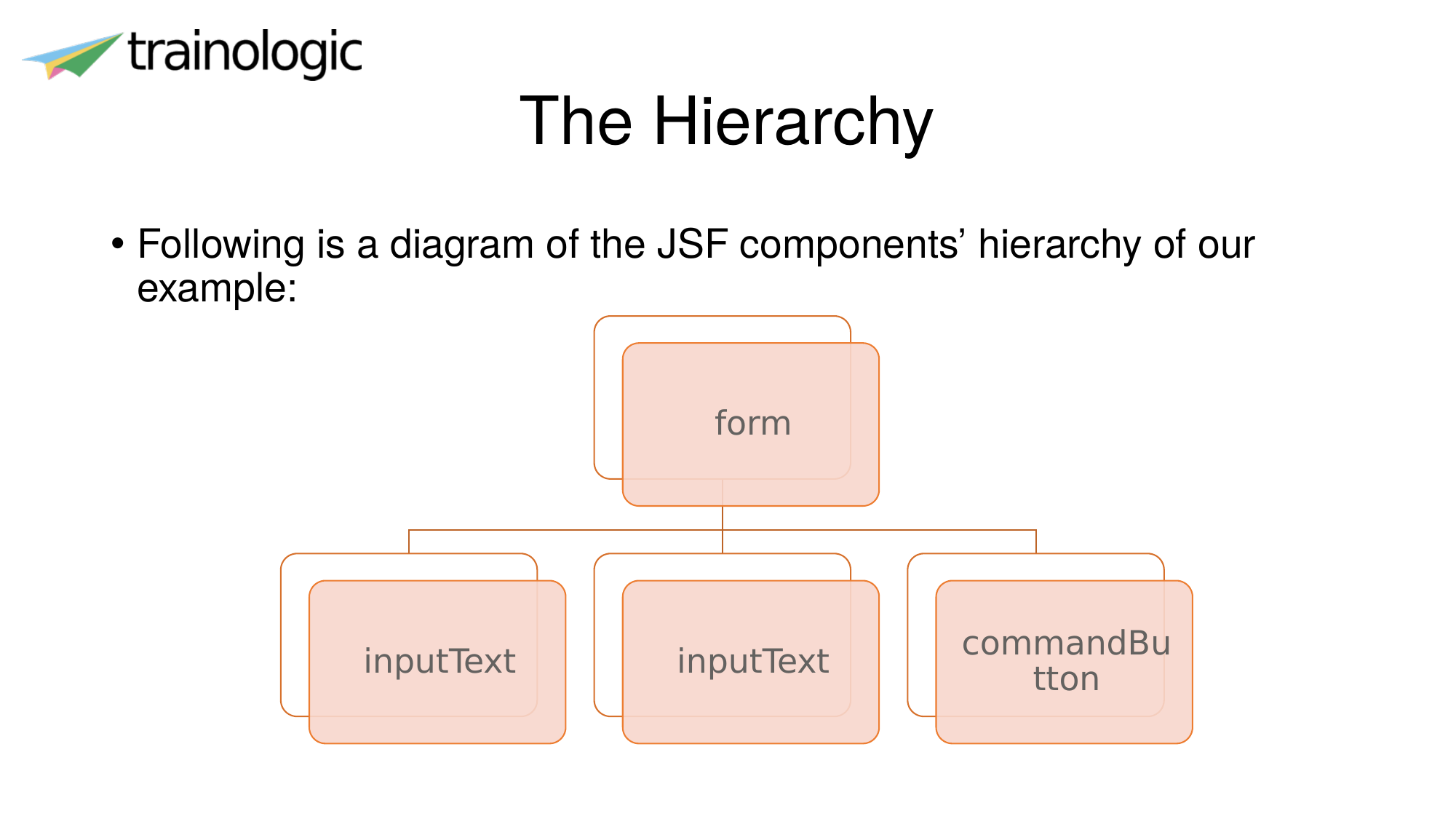

# The Hierarchy
Following is a diagram of the JSF components’ hierarchy of our example:
form
inputText
inputText
commandButton